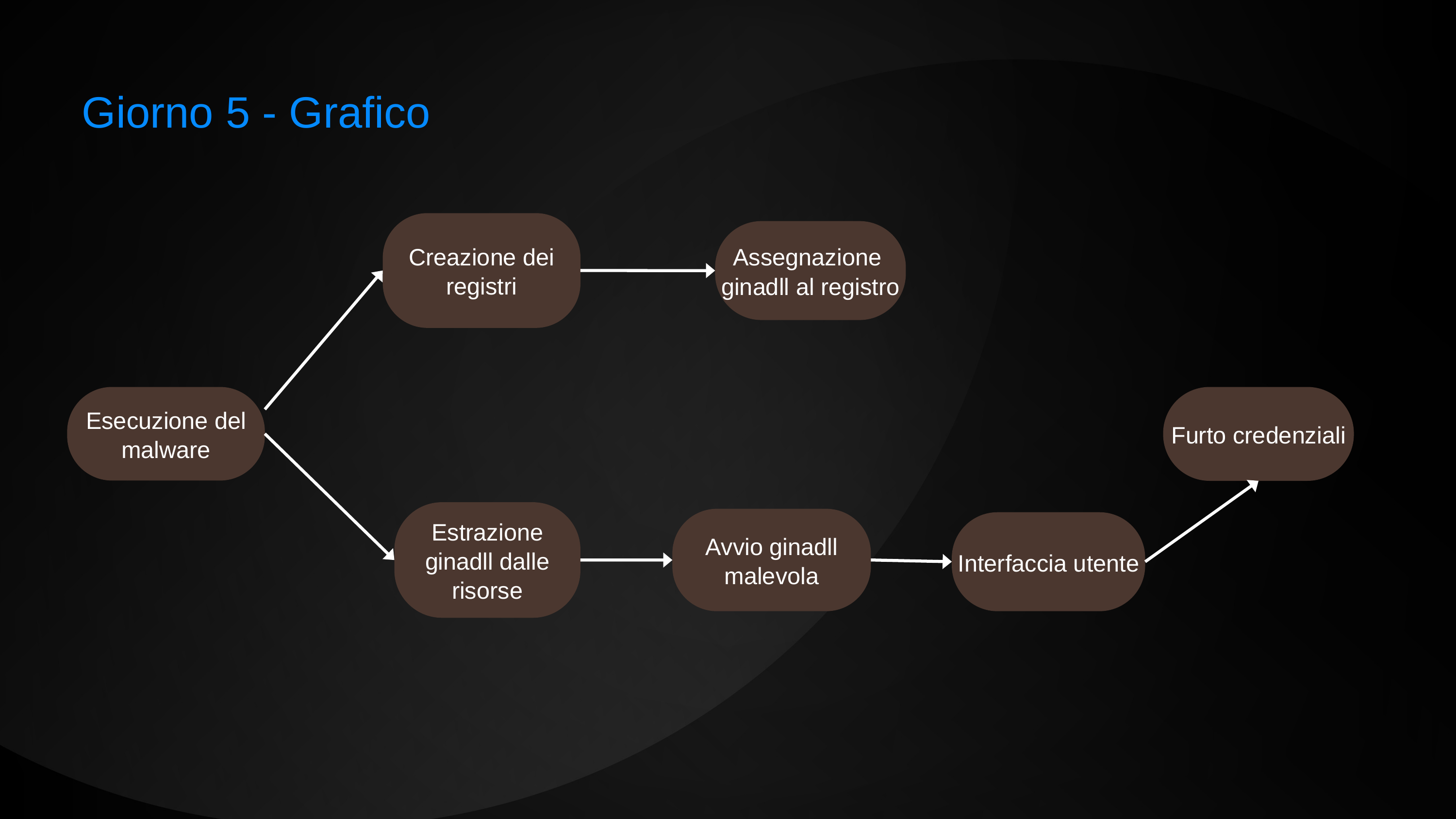

Giorno 5 - Grafico

Creazione dei registri

Assegnazione  ginadll al registro

Esecuzione del malware

Furto credenziali

Estrazione ginadll dalle risorse

Avvio ginadll malevola

Interfaccia utente